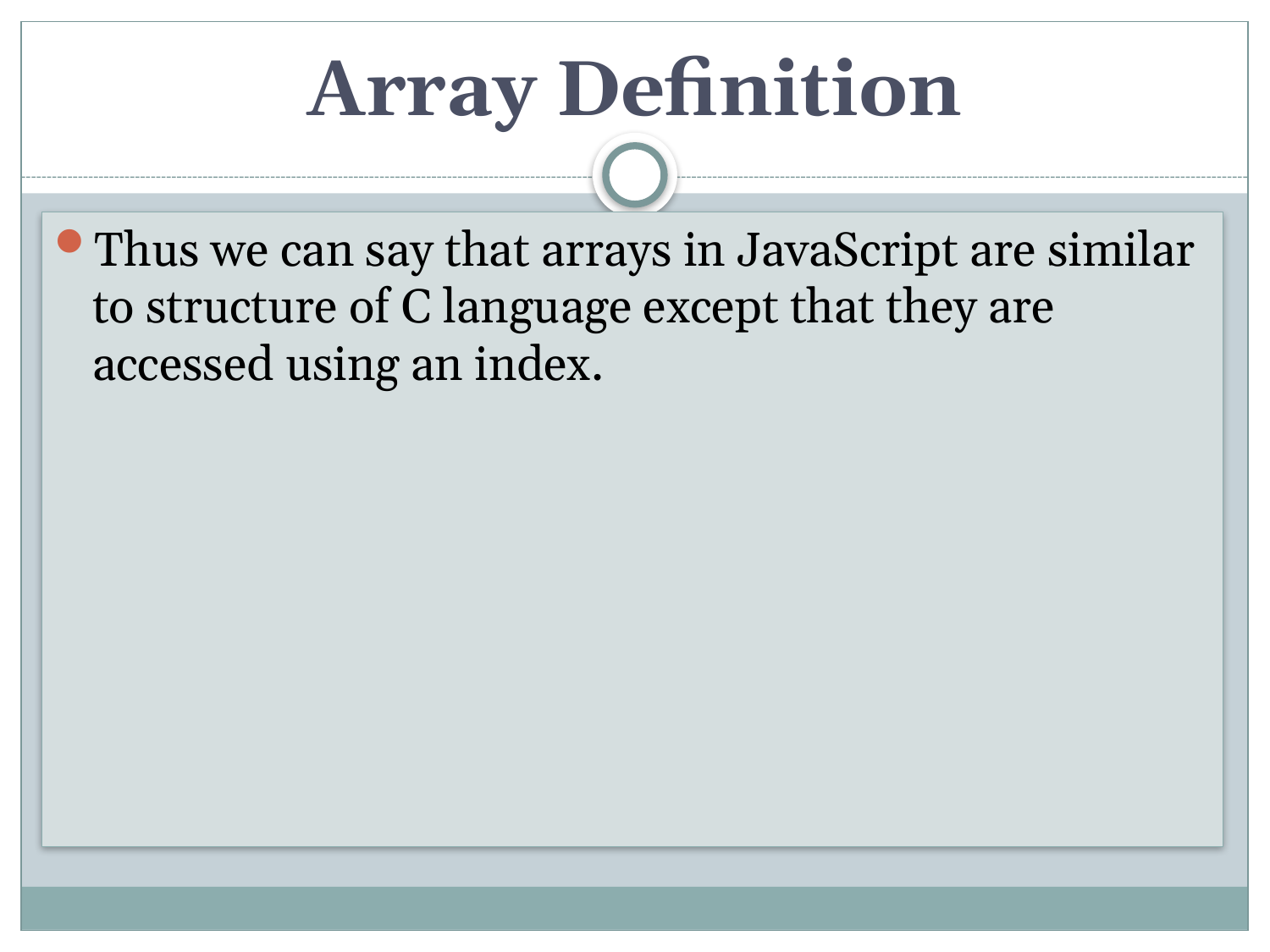

# Array Definition
Thus we can say that arrays in JavaScript are similar to structure of C language except that they are accessed using an index.